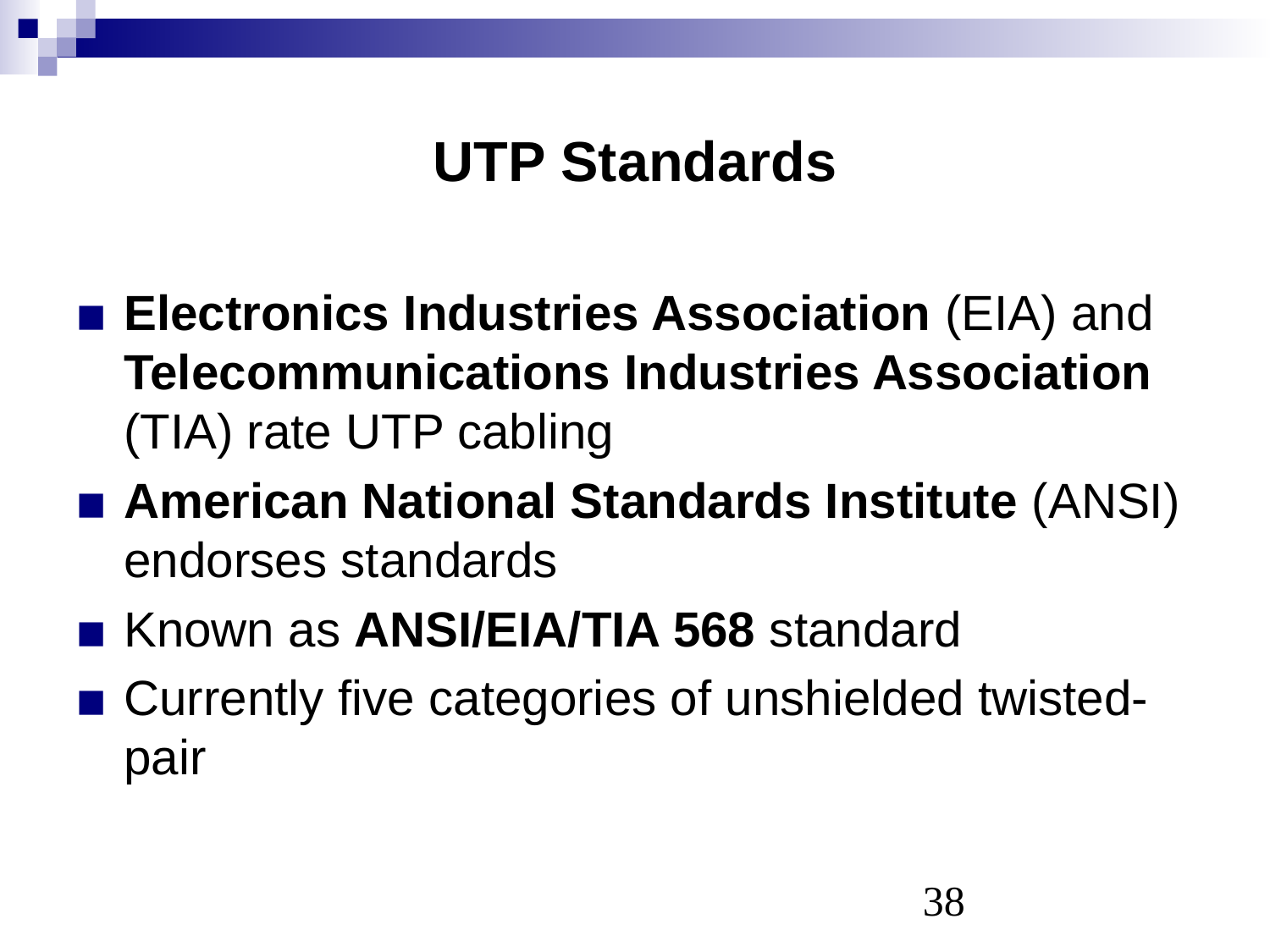

# UTP Standards
Electronics Industries Association (EIA) and  Telecommunications Industries Association (TIA) rate UTP cabling
American National Standards Institute (ANSI) endorses standards
Known as ANSI/EIA/TIA 568 standard
Currently five categories of unshielded twisted-pair
38